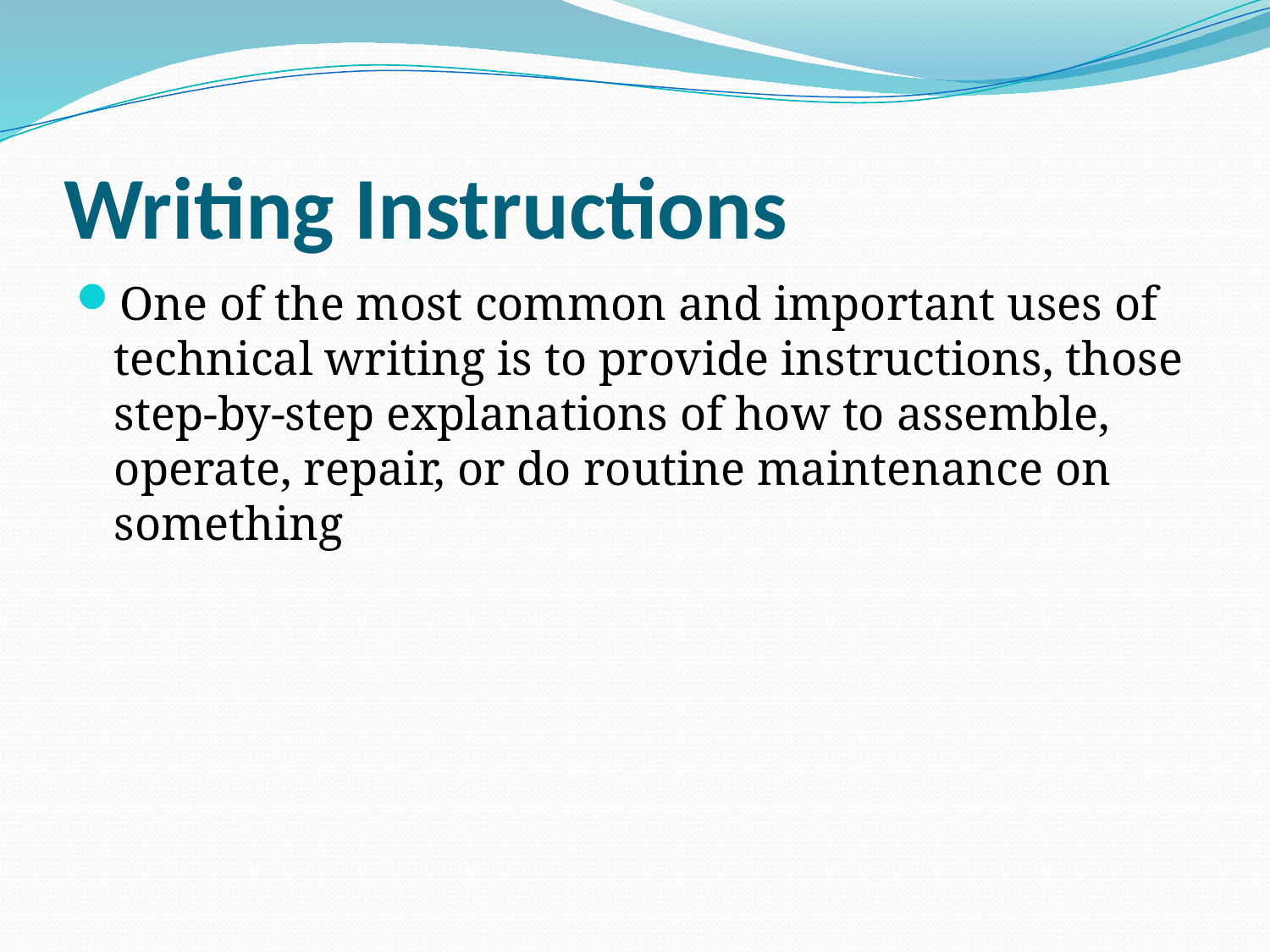

# Writing Instructions
One of the most common and important uses of technical writing is to provide instructions, those step-by-step explanations of how to assemble, operate, repair, or do routine maintenance on something